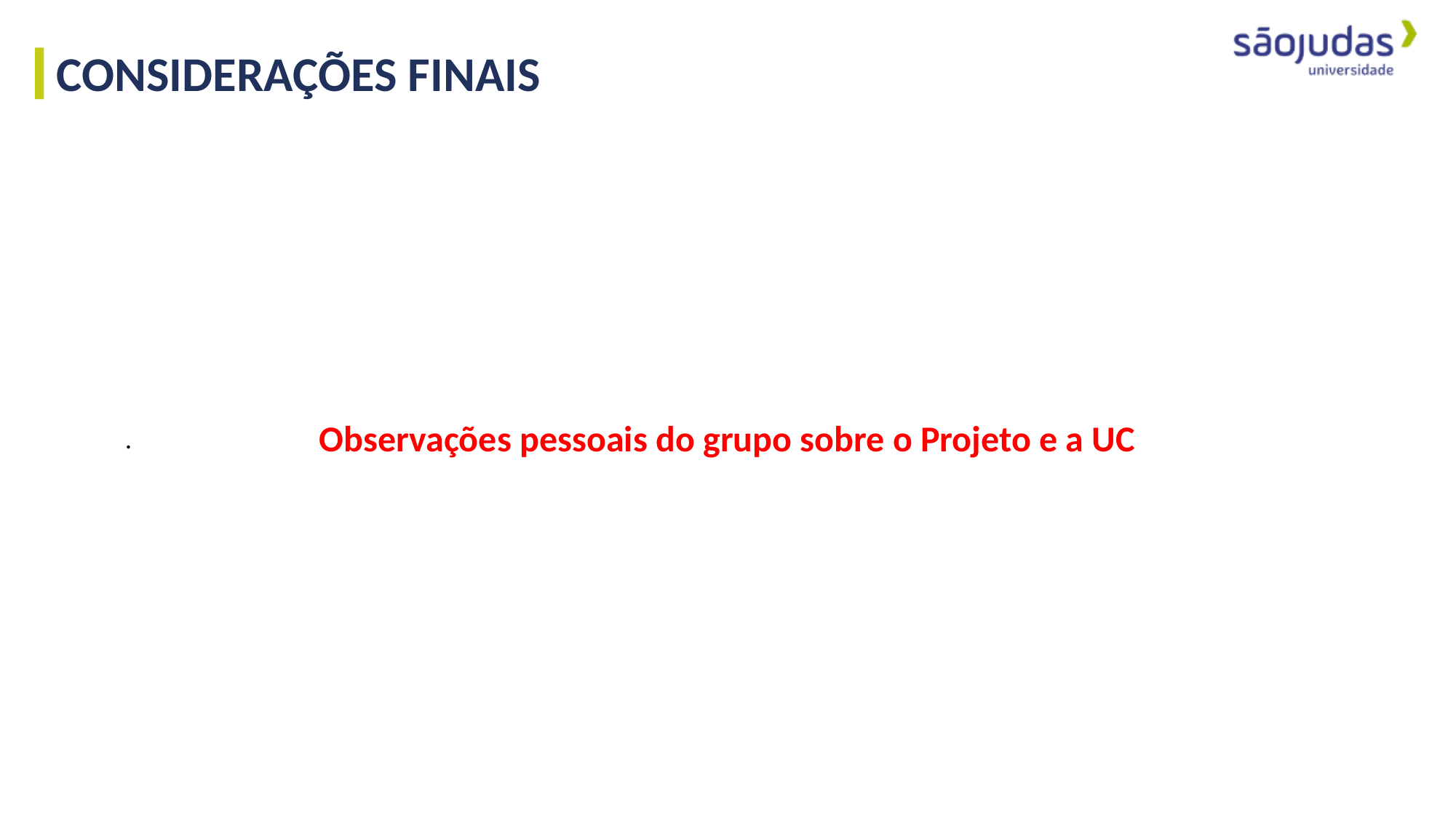

CONSIDERAÇÕES FINAIS

Observações pessoais do grupo sobre o Projeto e a UC
.